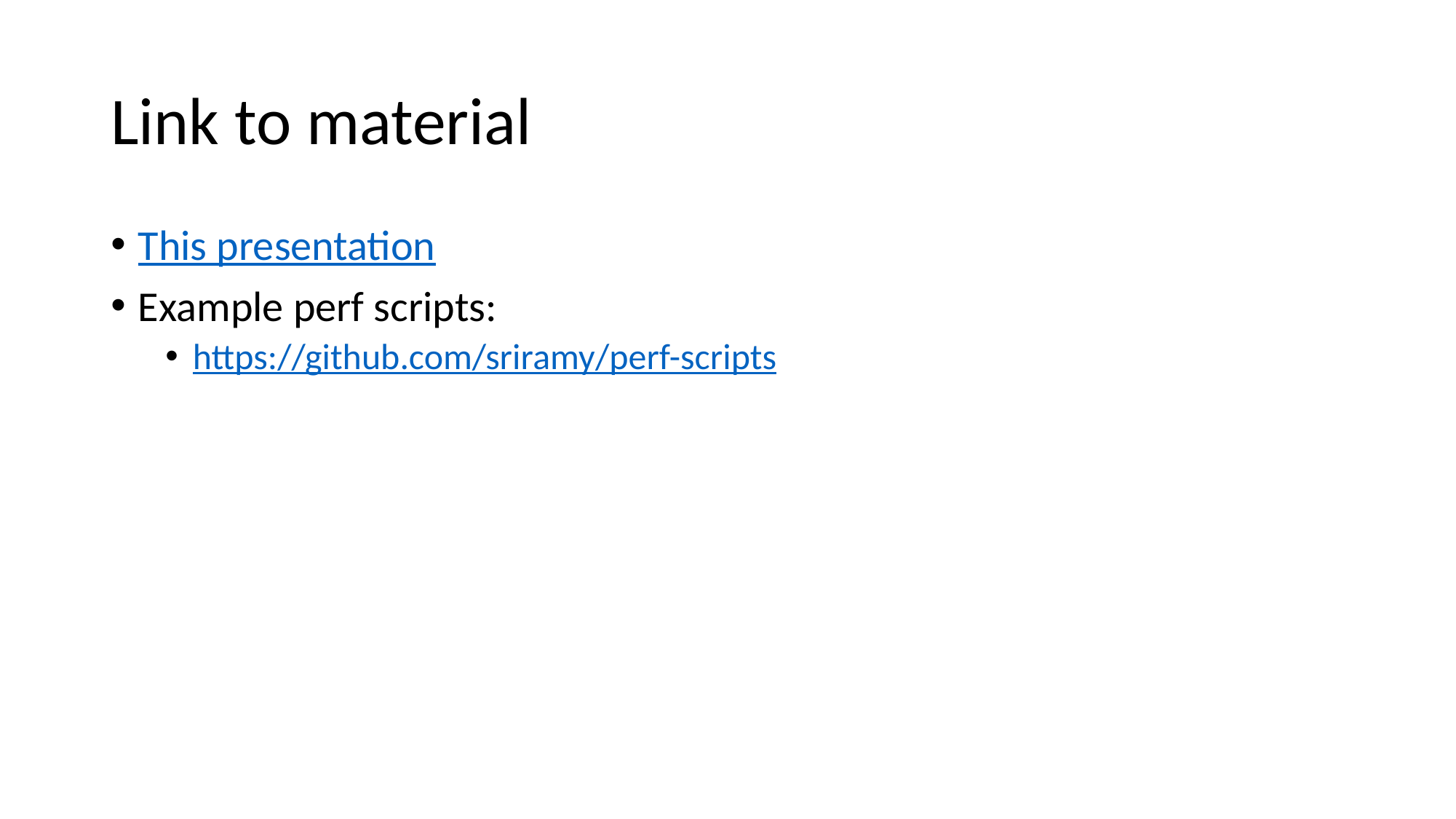

# Link to material
This presentation
Example perf scripts:
https://github.com/sriramy/perf-scripts